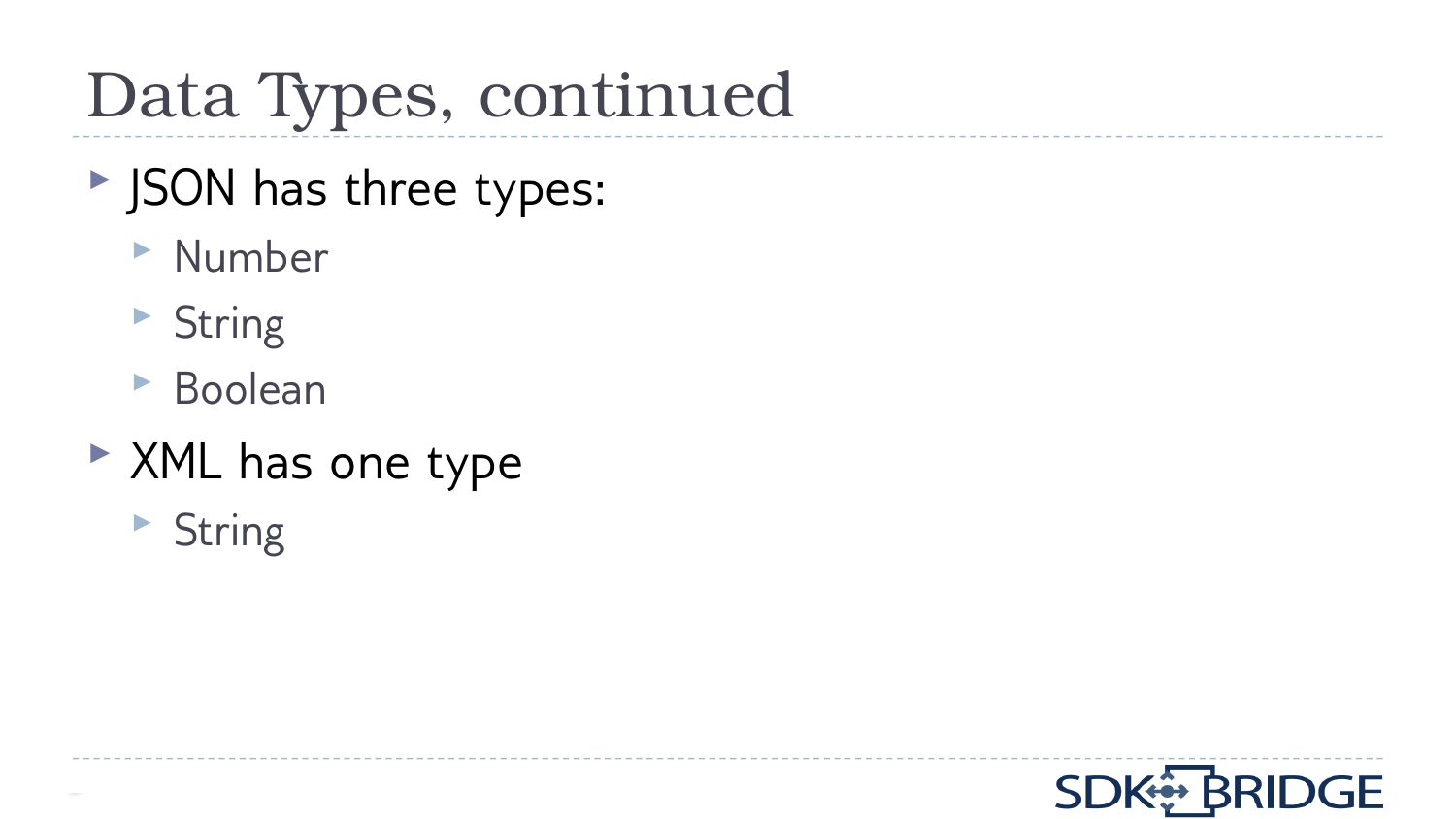

# Data Types, continued
JSON has three types:
Number
String
Boolean
XML has one type
String